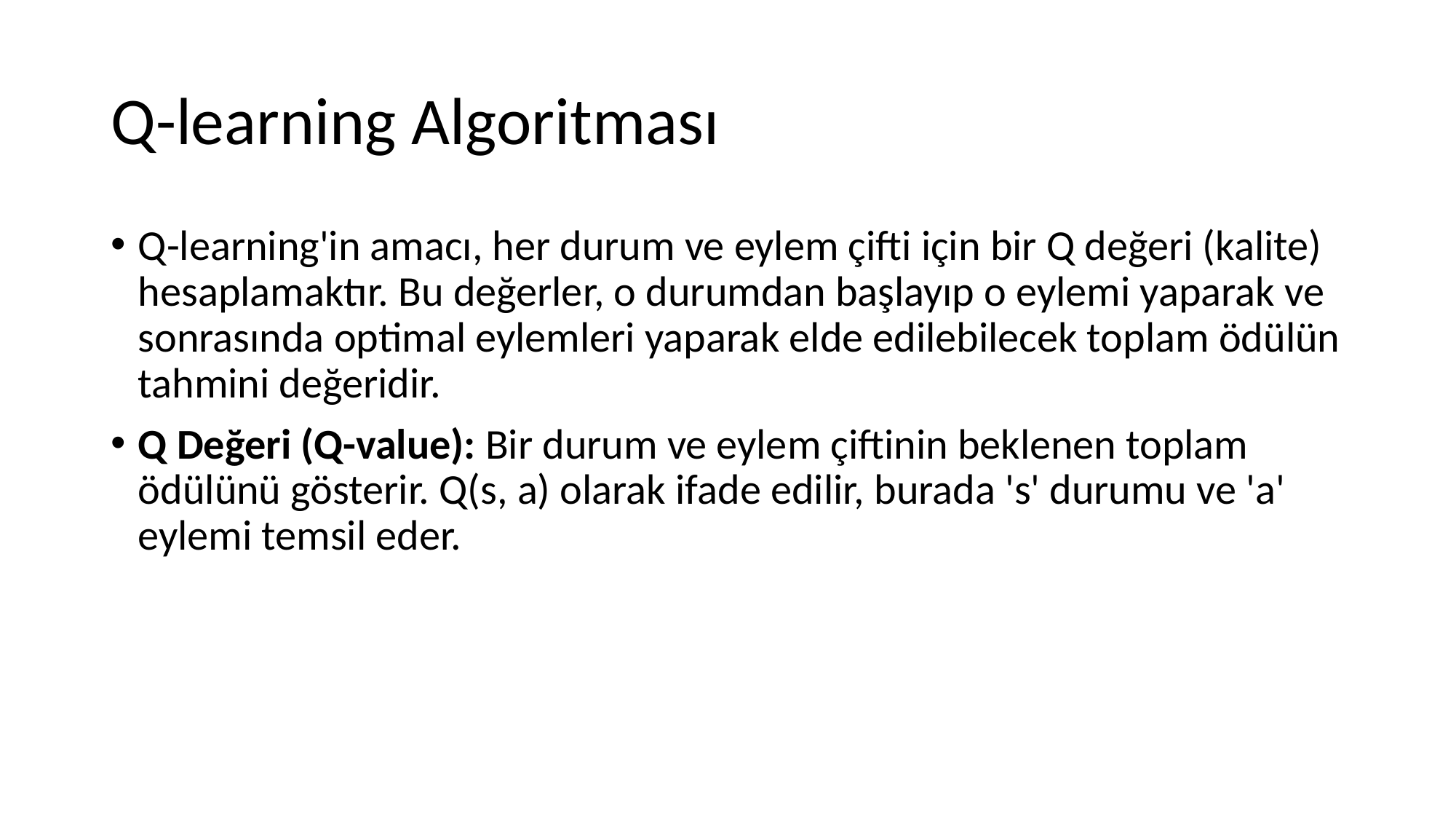

# Q-learning Algoritması
Q-learning'in amacı, her durum ve eylem çifti için bir Q değeri (kalite) hesaplamaktır. Bu değerler, o durumdan başlayıp o eylemi yaparak ve sonrasında optimal eylemleri yaparak elde edilebilecek toplam ödülün tahmini değeridir.
Q Değeri (Q-value): Bir durum ve eylem çiftinin beklenen toplam ödülünü gösterir. Q(s, a) olarak ifade edilir, burada 's' durumu ve 'a' eylemi temsil eder.